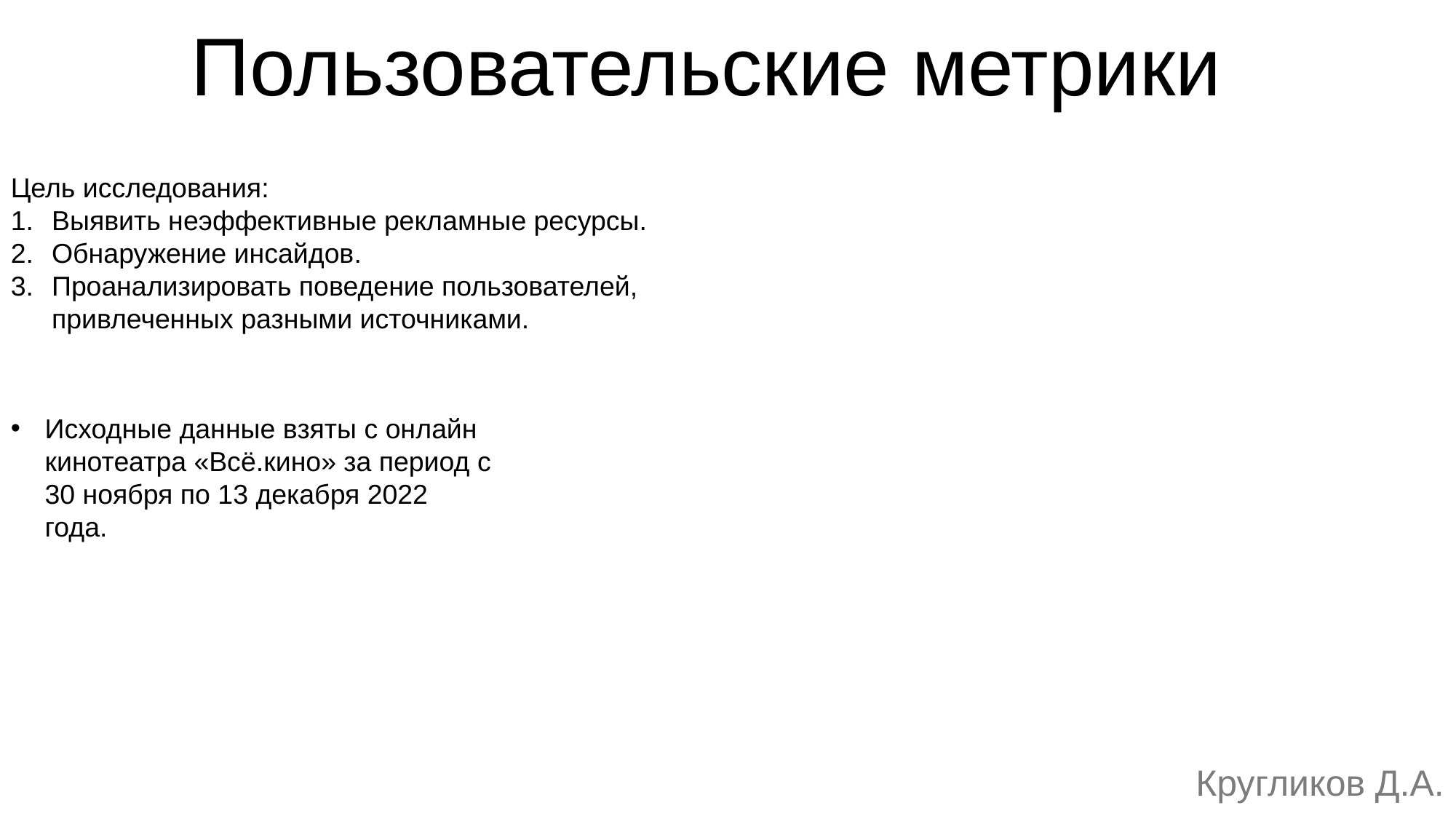

# Пользовательские метрики
Цель исследования:
Выявить неэффективные рекламные ресурсы.
Обнаружение инсайдов.
Проанализировать поведение пользователей, привлеченных разными источниками.
Исходные данные взяты с онлайн кинотеатра «Всё.кино» за период с 30 ноября по 13 декабря 2022 года.
Кругликов Д.А.